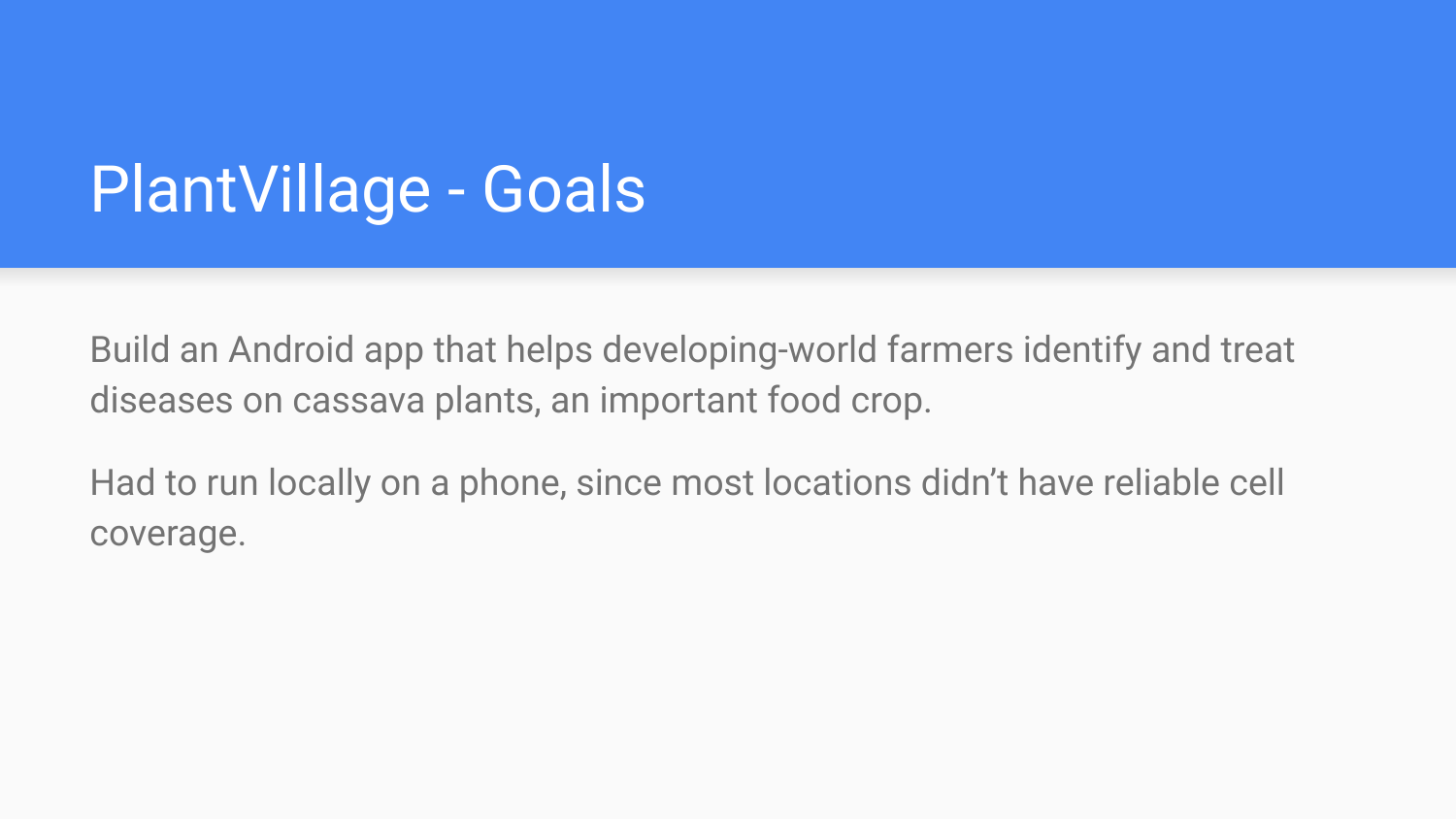

# PlantVillage - Goals
Build an Android app that helps developing-world farmers identify and treat diseases on cassava plants, an important food crop.
Had to run locally on a phone, since most locations didn’t have reliable cell coverage.